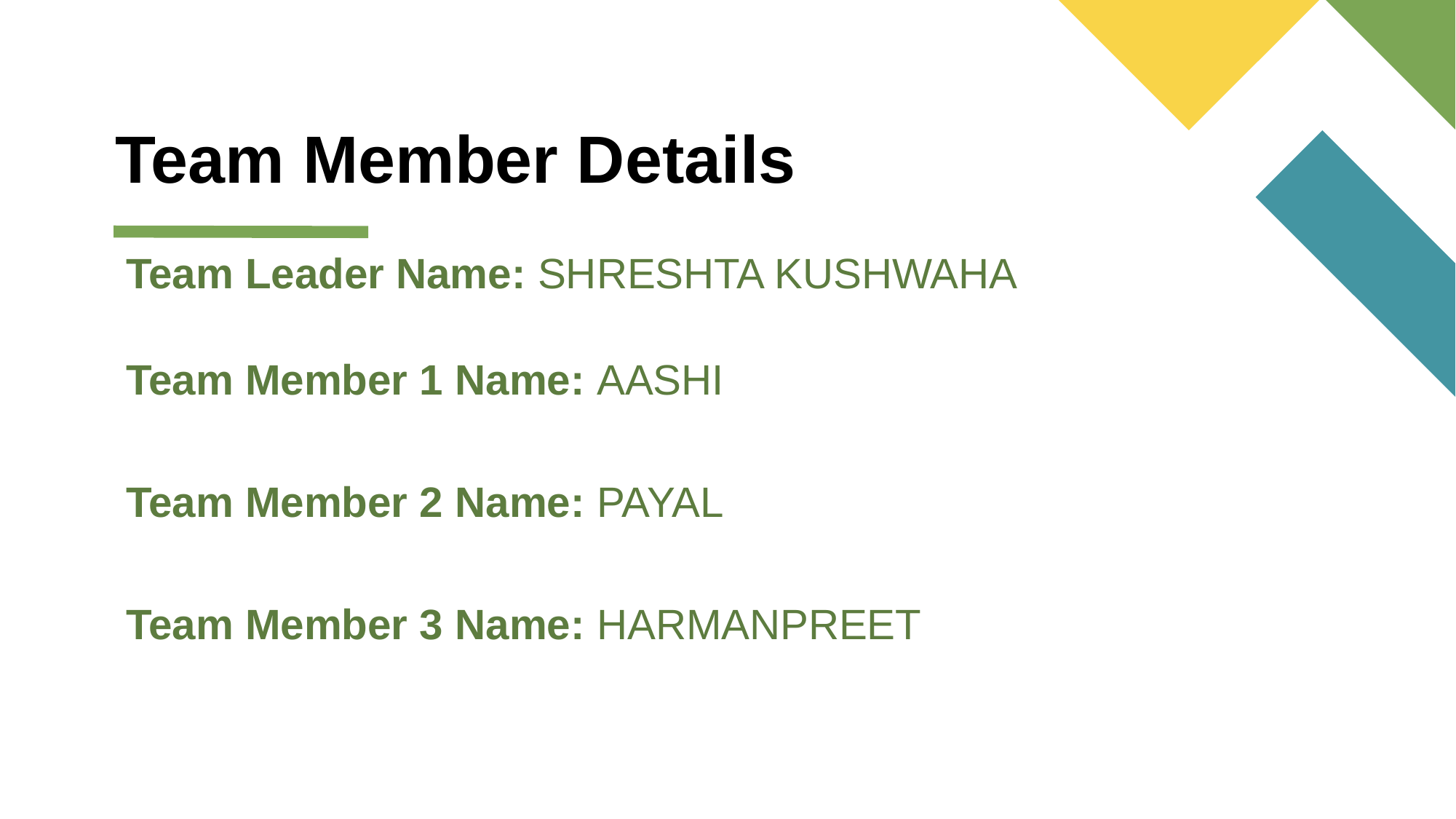

# Team Member Details
Team Leader Name: SHRESHTA KUSHWAHA

Team Member 1 Name: AASHI

Team Member 2 Name: PAYAL

Team Member 3 Name: HARMANPREET